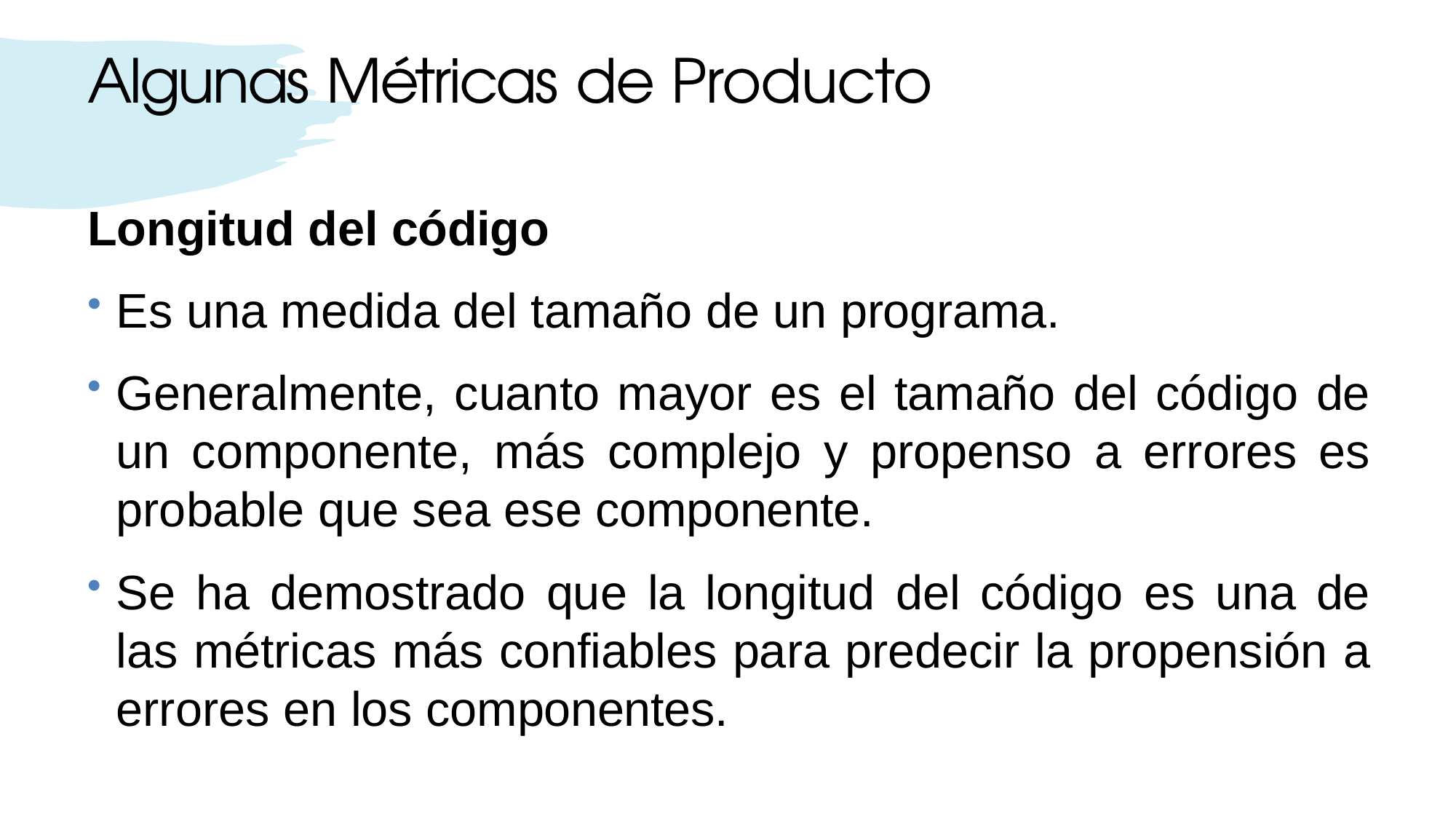

# Algunas Métricas de Producto
Longitud del código
Es una medida del tamaño de un programa.
Generalmente, cuanto mayor es el tamaño del código de un componente, más complejo y propenso a errores es probable que sea ese componente.
Se ha demostrado que la longitud del código es una de las métricas más confiables para predecir la propensión a errores en los componentes.